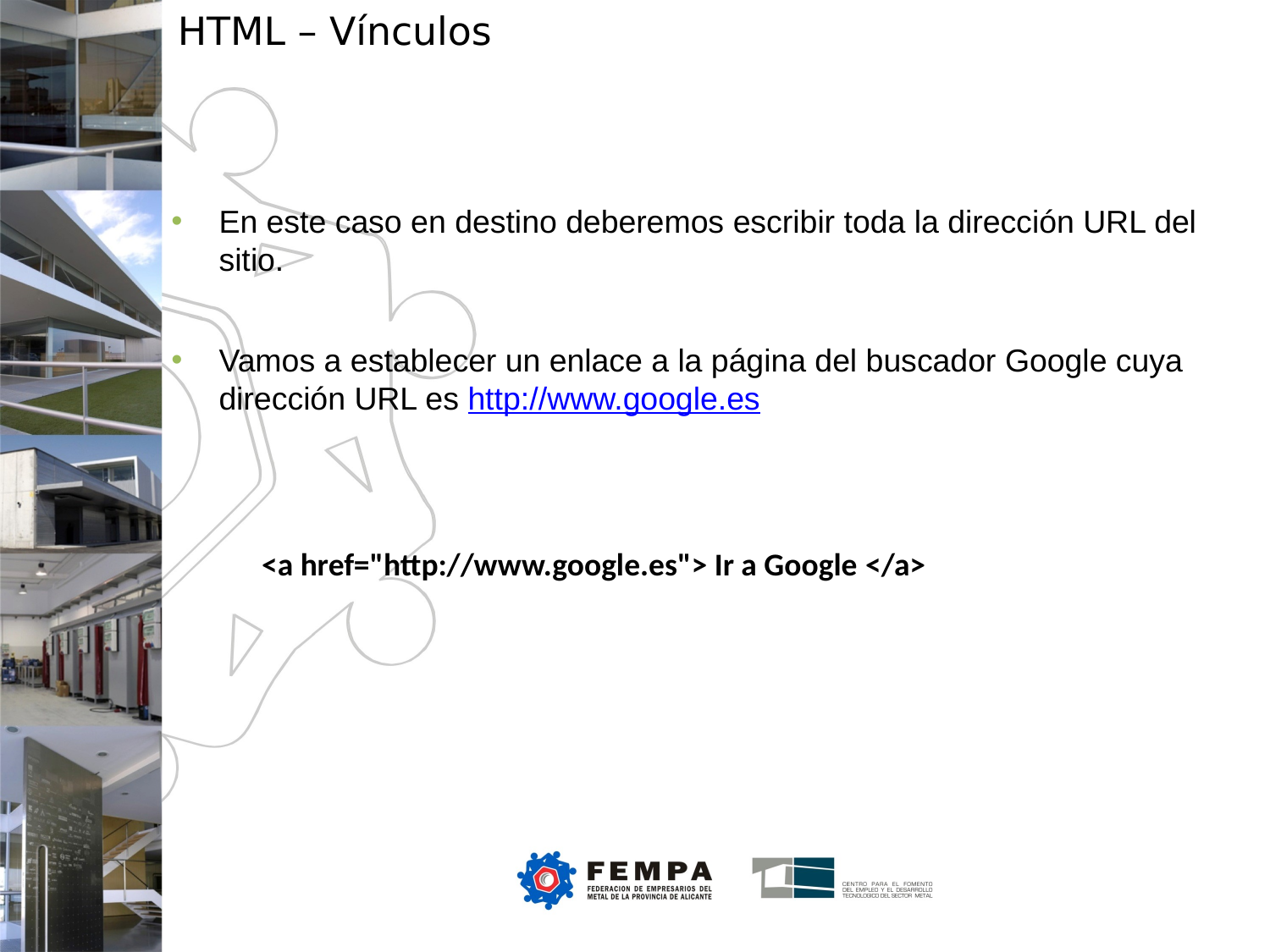

HTML – Vínculos

En este caso en destino deberemos escribir toda la dirección URL del sitio.

Vamos a establecer un enlace a la página del buscador Google cuya dirección URL es http://www.google.es

<a href="http://www.google.es"> Ir a Google </a>